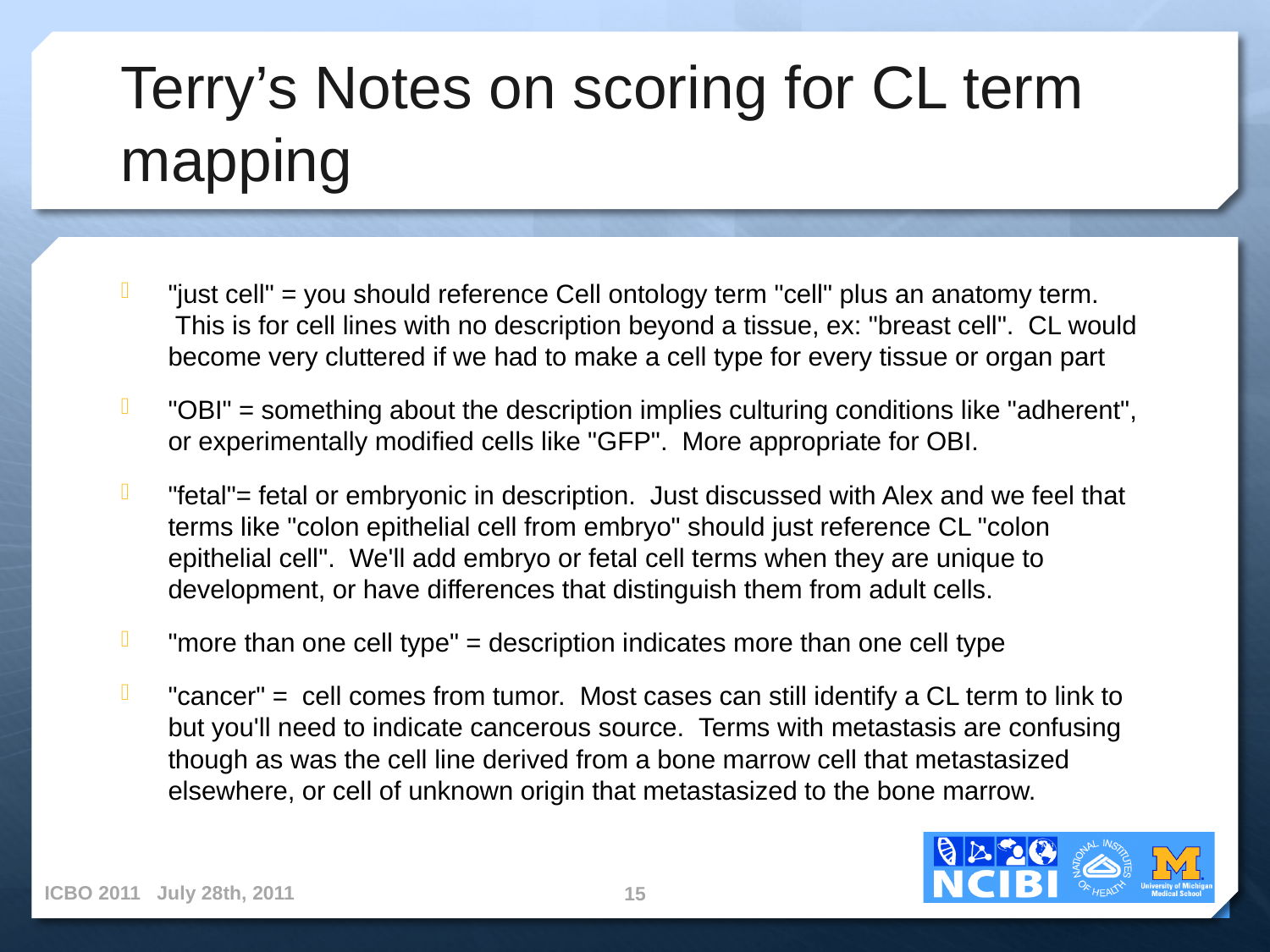

# Terry’s Notes on scoring for CL term mapping
"just cell" = you should reference Cell ontology term "cell" plus an anatomy term.  This is for cell lines with no description beyond a tissue, ex: "breast cell".  CL would become very cluttered if we had to make a cell type for every tissue or organ part
"OBI" = something about the description implies culturing conditions like "adherent", or experimentally modified cells like "GFP".  More appropriate for OBI.
"fetal"= fetal or embryonic in description.  Just discussed with Alex and we feel that terms like "colon epithelial cell from embryo" should just reference CL "colon epithelial cell".  We'll add embryo or fetal cell terms when they are unique to development, or have differences that distinguish them from adult cells.
"more than one cell type" = description indicates more than one cell type
"cancer" =  cell comes from tumor.  Most cases can still identify a CL term to link to but you'll need to indicate cancerous source.  Terms with metastasis are confusing though as was the cell line derived from a bone marrow cell that metastasized elsewhere, or cell of unknown origin that metastasized to the bone marrow.

ICBO 2011   July 28th, 2011
15